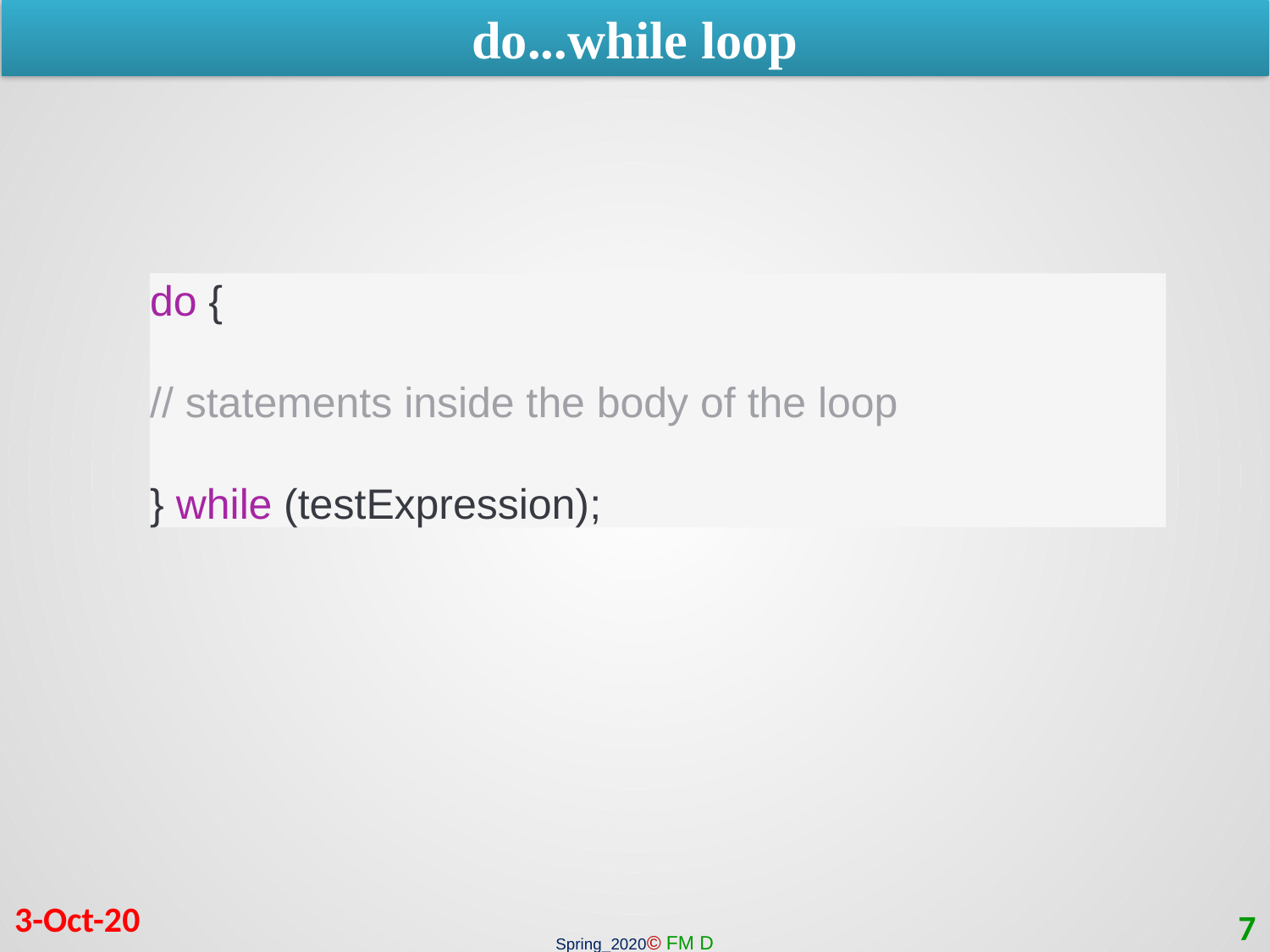

do...while loop

do {

// statements inside the body of the loop

} while (testExpression);
3-Oct-20
7